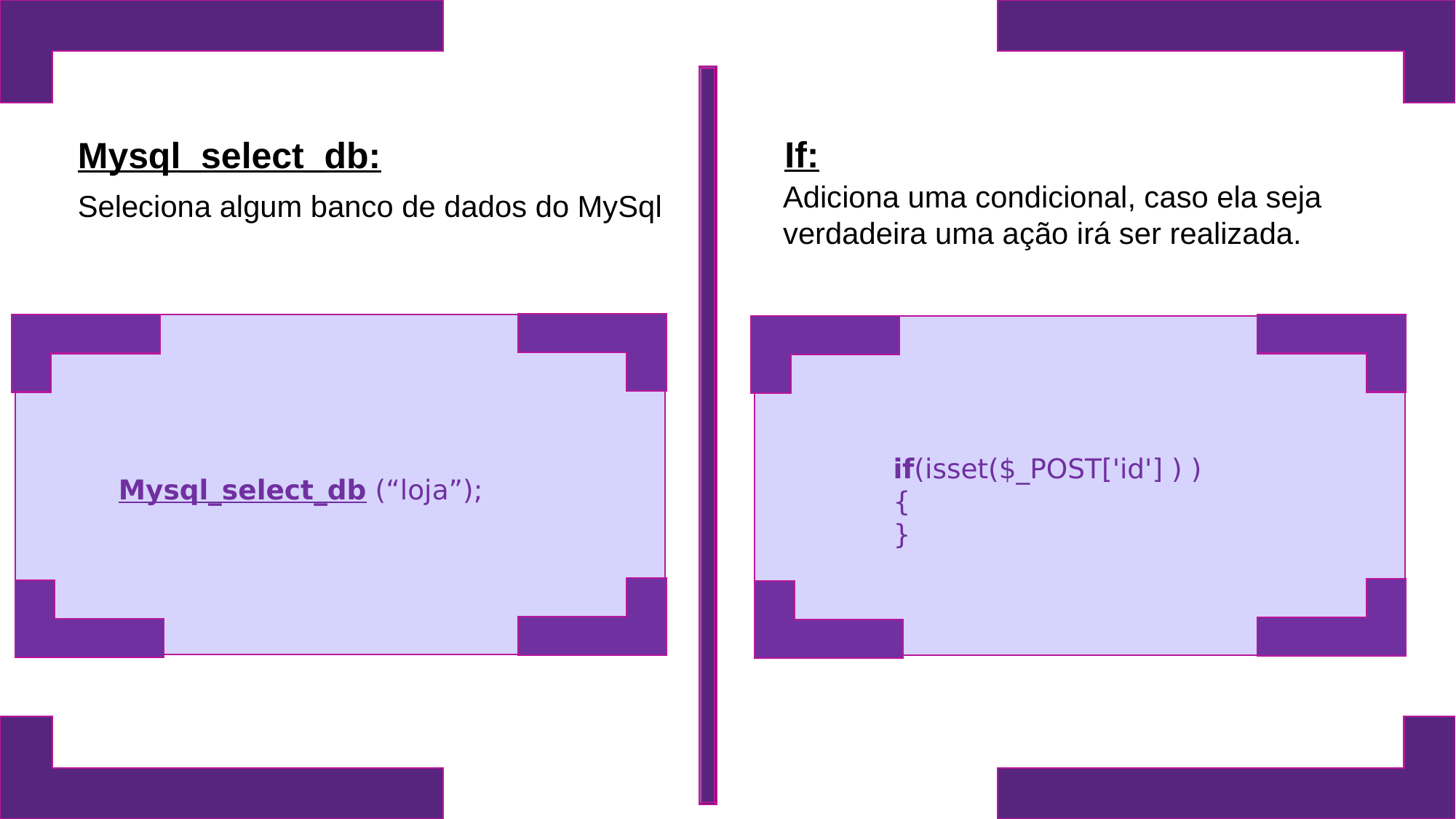

If:
Mysql_select_db:
Adiciona uma condicional, caso ela seja verdadeira uma ação irá ser realizada.
Seleciona algum banco de dados do MySql

if(isset($_POST['id'] ) )
{
}
Mysql_select_db (“loja”);